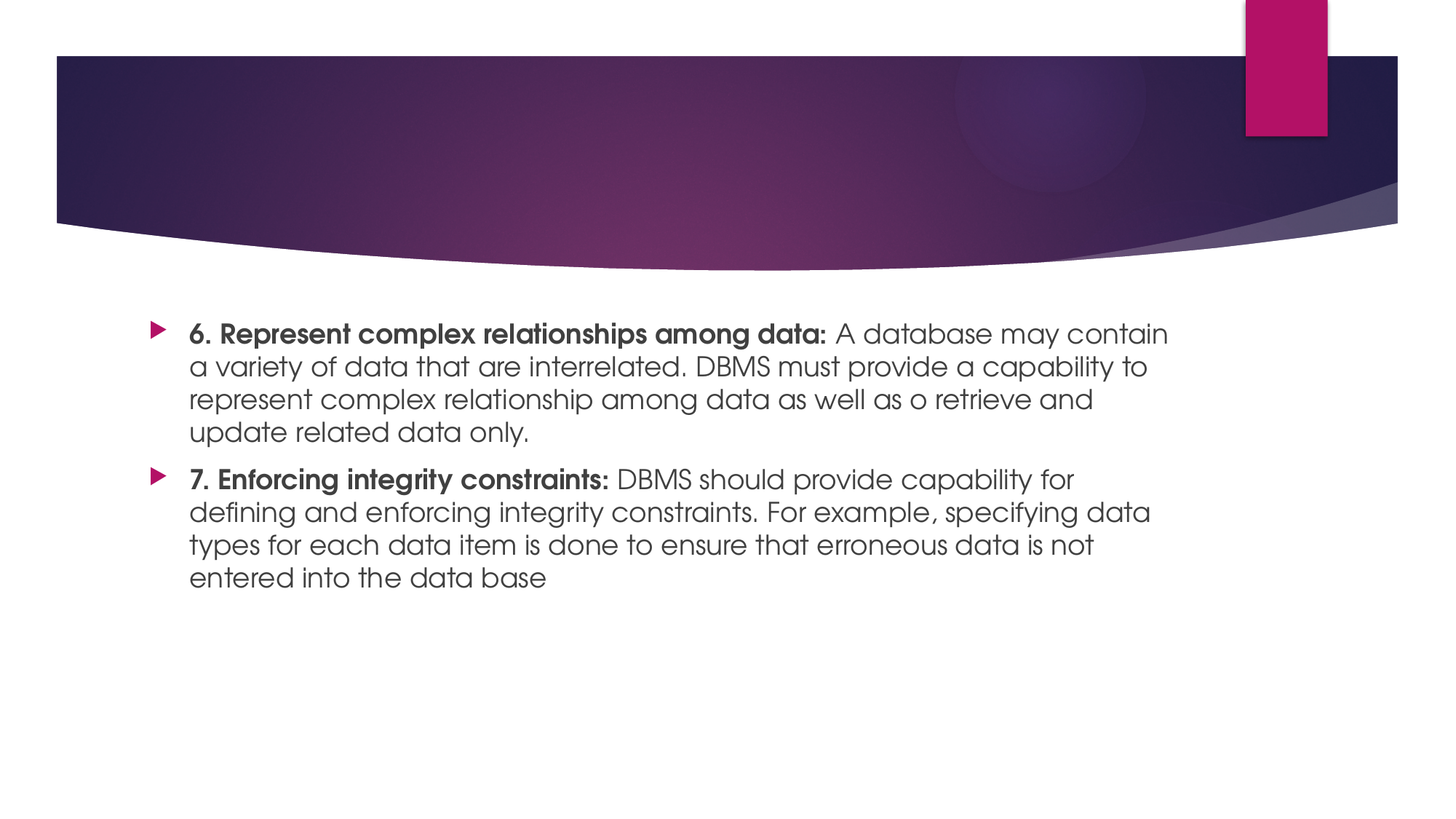

#
6. Represent complex relationships among data: A database may contain a variety of data that are interrelated. DBMS must provide a capability to represent complex relationship among data as well as o retrieve and update related data only.
7. Enforcing integrity constraints: DBMS should provide capability for defining and enforcing integrity constraints. For example, specifying data types for each data item is done to ensure that erroneous data is not entered into the data base